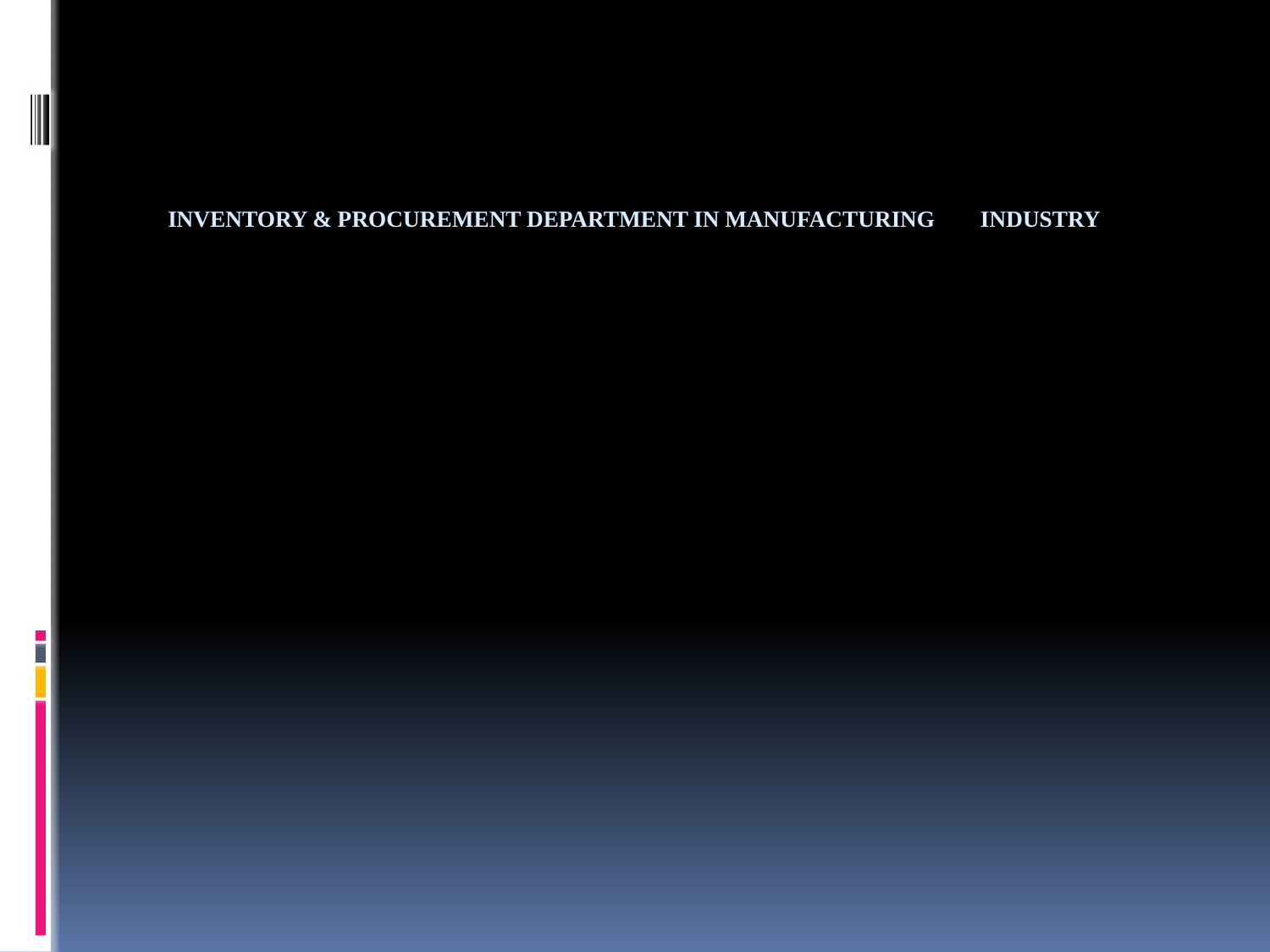

# INVENTORY & PROCUREMENT DEPARTMENT IN MANUFACTURING        INDUSTRY